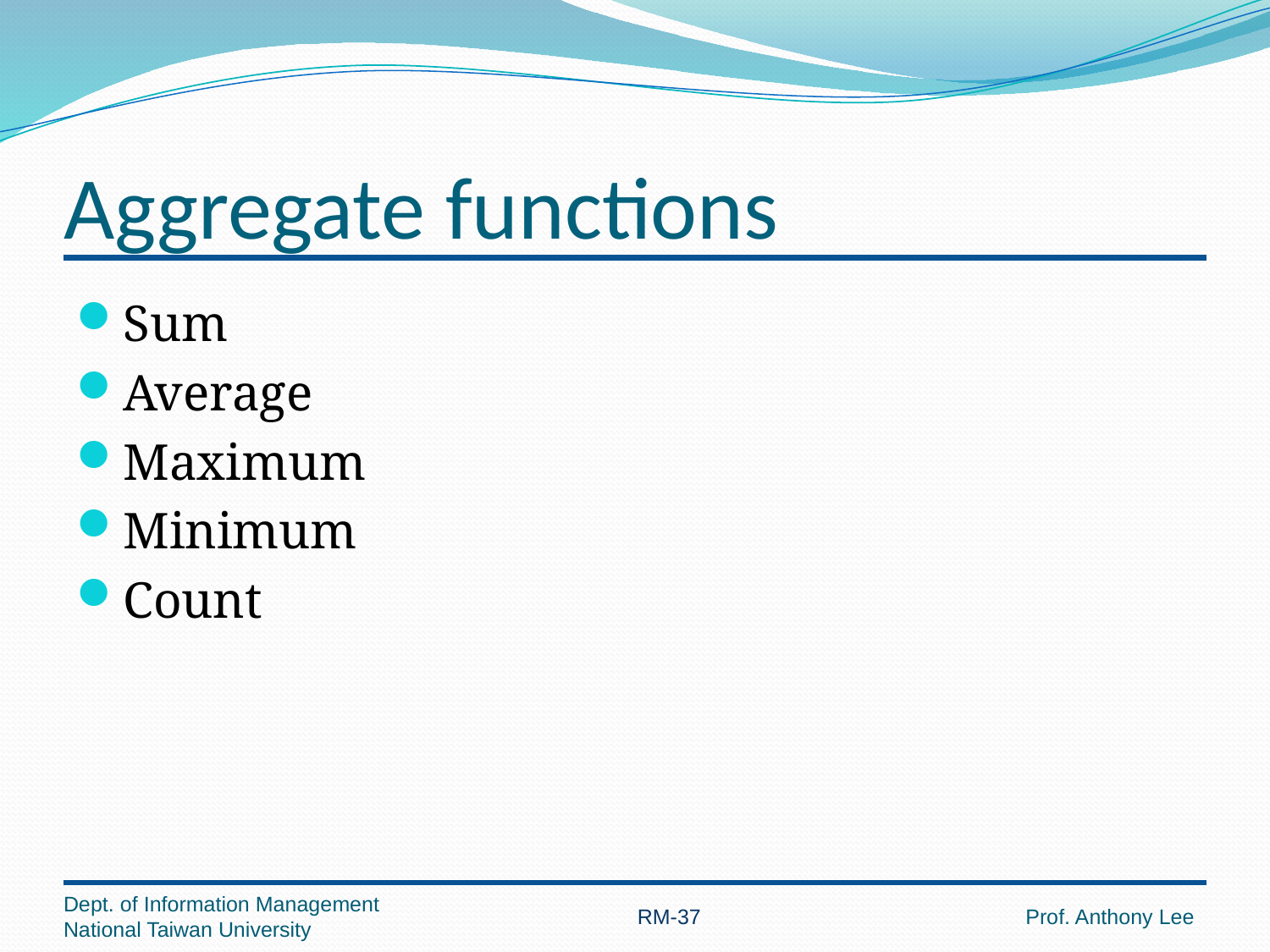

# Aggregate functions
Sum
Average
Maximum
Minimum
Count